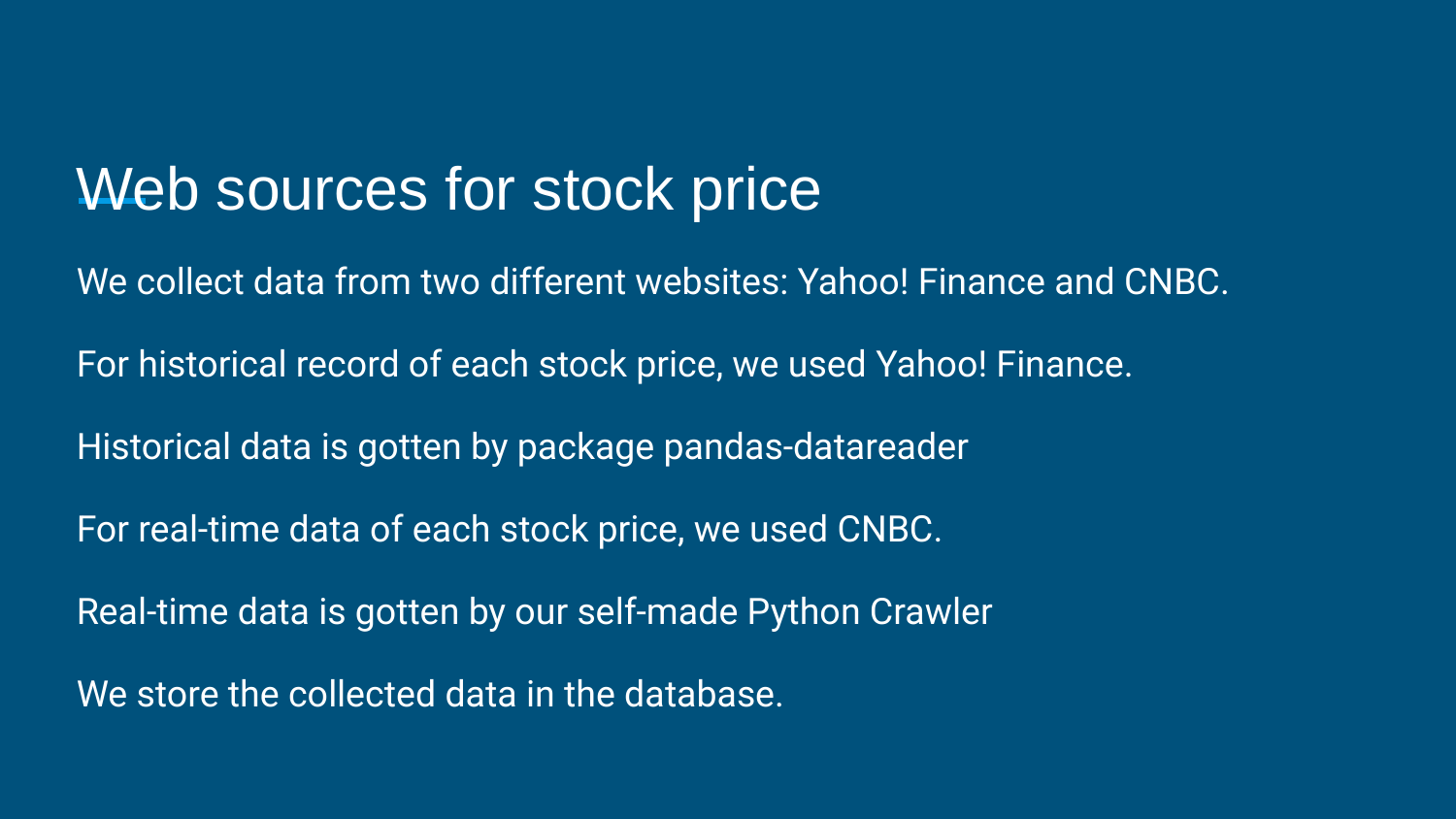

# Web sources for stock price
We collect data from two different websites: Yahoo! Finance and CNBC.
For historical record of each stock price, we used Yahoo! Finance.
Historical data is gotten by package pandas-datareader
For real-time data of each stock price, we used CNBC.
Real-time data is gotten by our self-made Python Crawler
We store the collected data in the database.